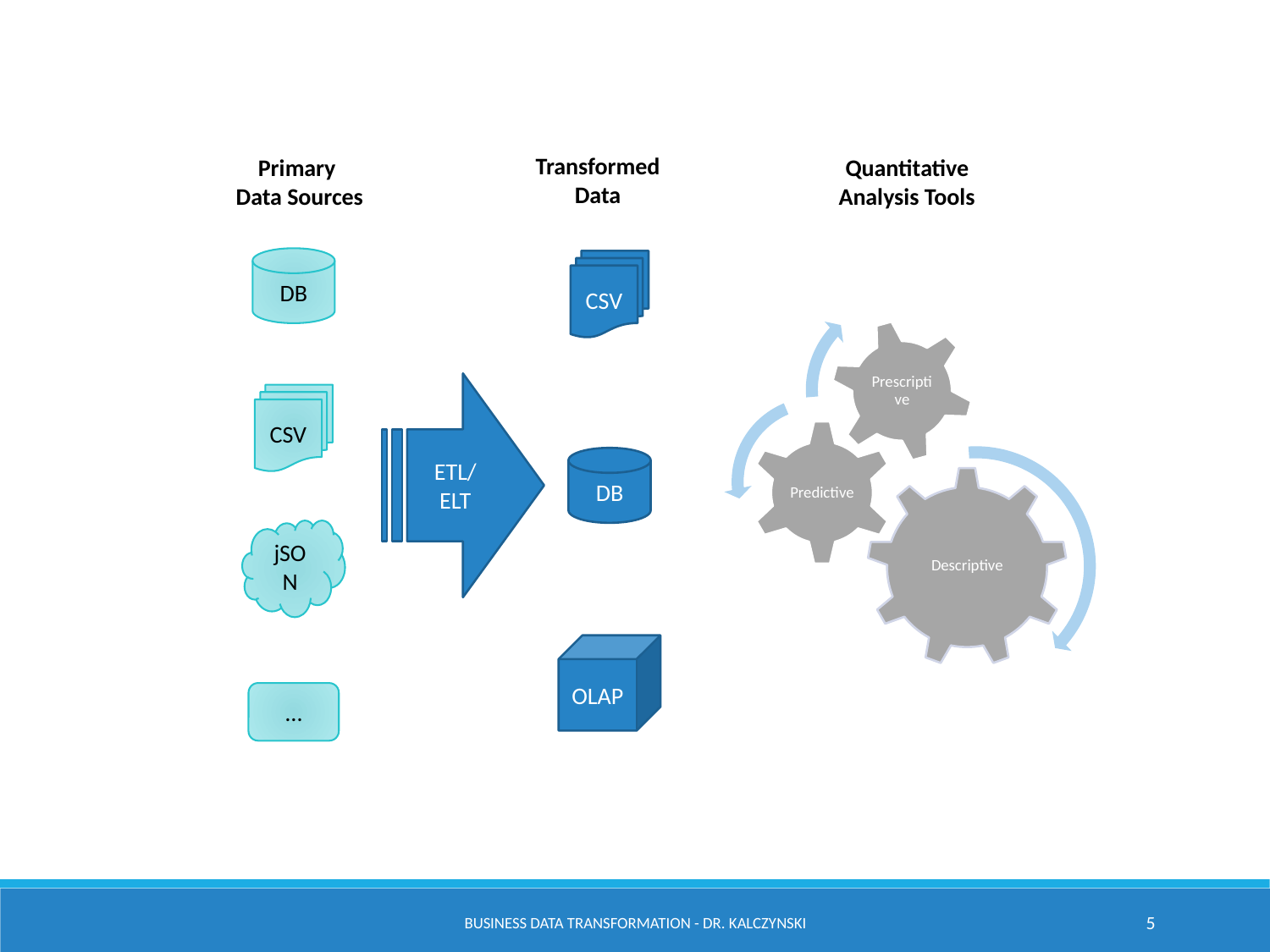

Transformed
Data
Quantitative
Analysis Tools
Primary
Data Sources
DB
CSV
Descriptive
Predictive
Prescriptive
ETL/ELT
CSV
DB
jSON
OLAP
…
Business Data Transformation - Dr. Kalczynski
5